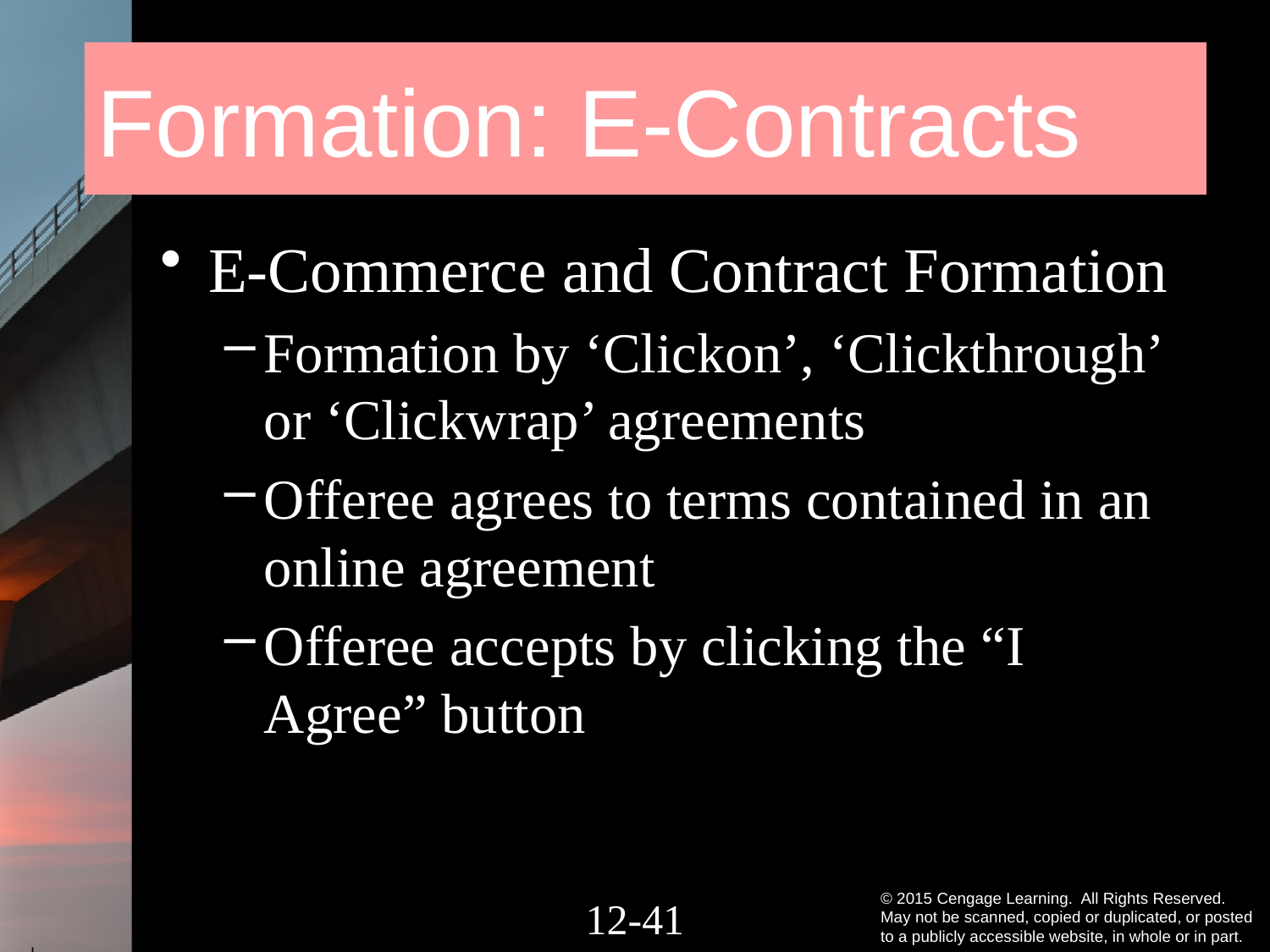

# Formation: E-Contracts
E-Commerce and Contract Formation
Formation by ‘Clickon’, ‘Clickthrough’ or ‘Clickwrap’ agreements
Offeree agrees to terms contained in an online agreement
Offeree accepts by clicking the “I Agree” button
12-41